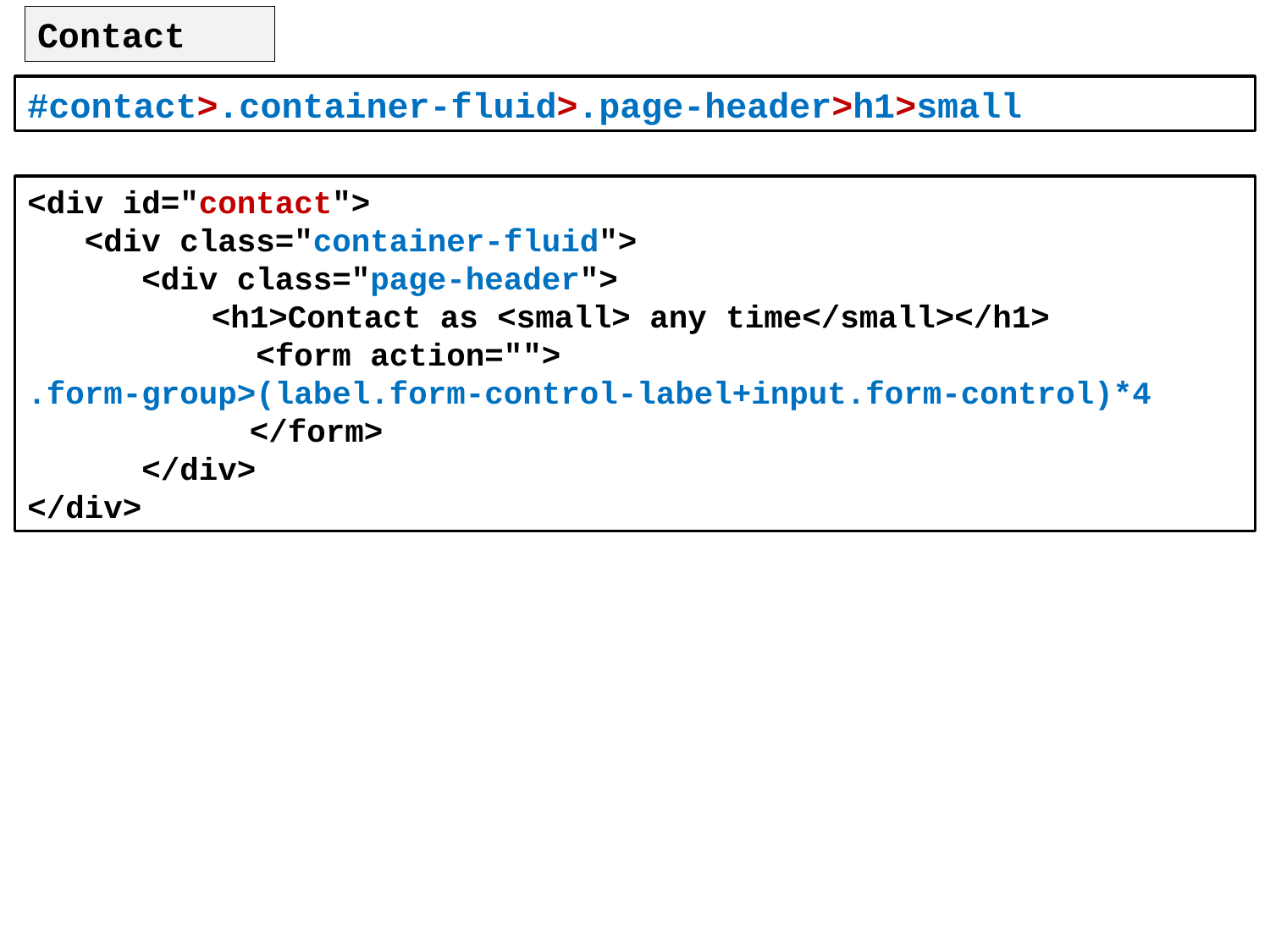

Contact
#contact>.container-fluid>.page-header>h1>small
<div id="contact">
   <div class="container-fluid">
      <div class="page-header">				               	   <h1>Contact as <small> any time</small></h1>
            <form action="">
.form-group>(label.form-control-label+input.form-control)*4
	     </form>
      </div>
</div>